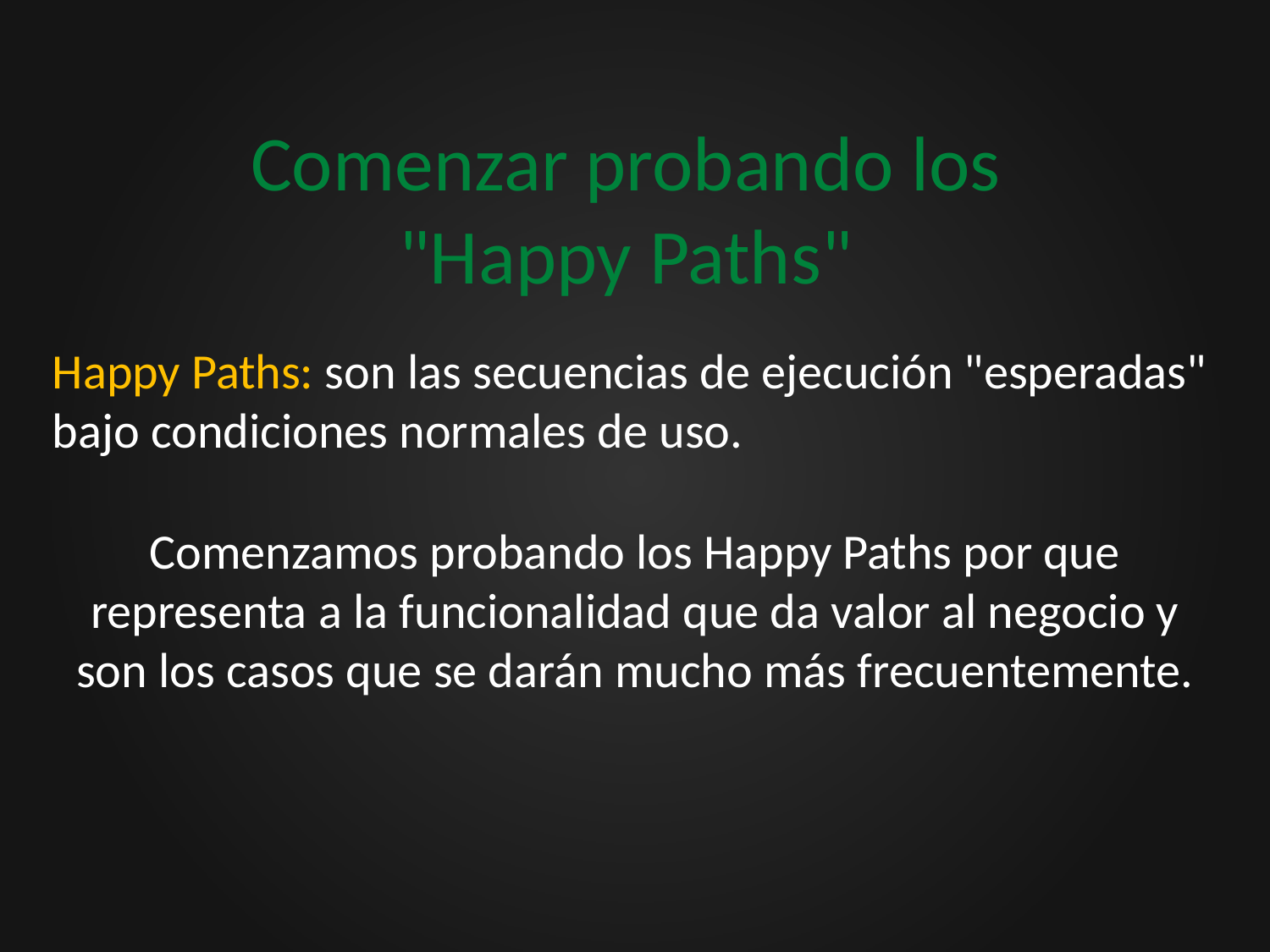

# Comenzar probando los "Happy Paths"
Happy Paths: son las secuencias de ejecución "esperadas" bajo condiciones normales de uso.
Comenzamos probando los Happy Paths por que representa a la funcionalidad que da valor al negocio y son los casos que se darán mucho más frecuentemente.